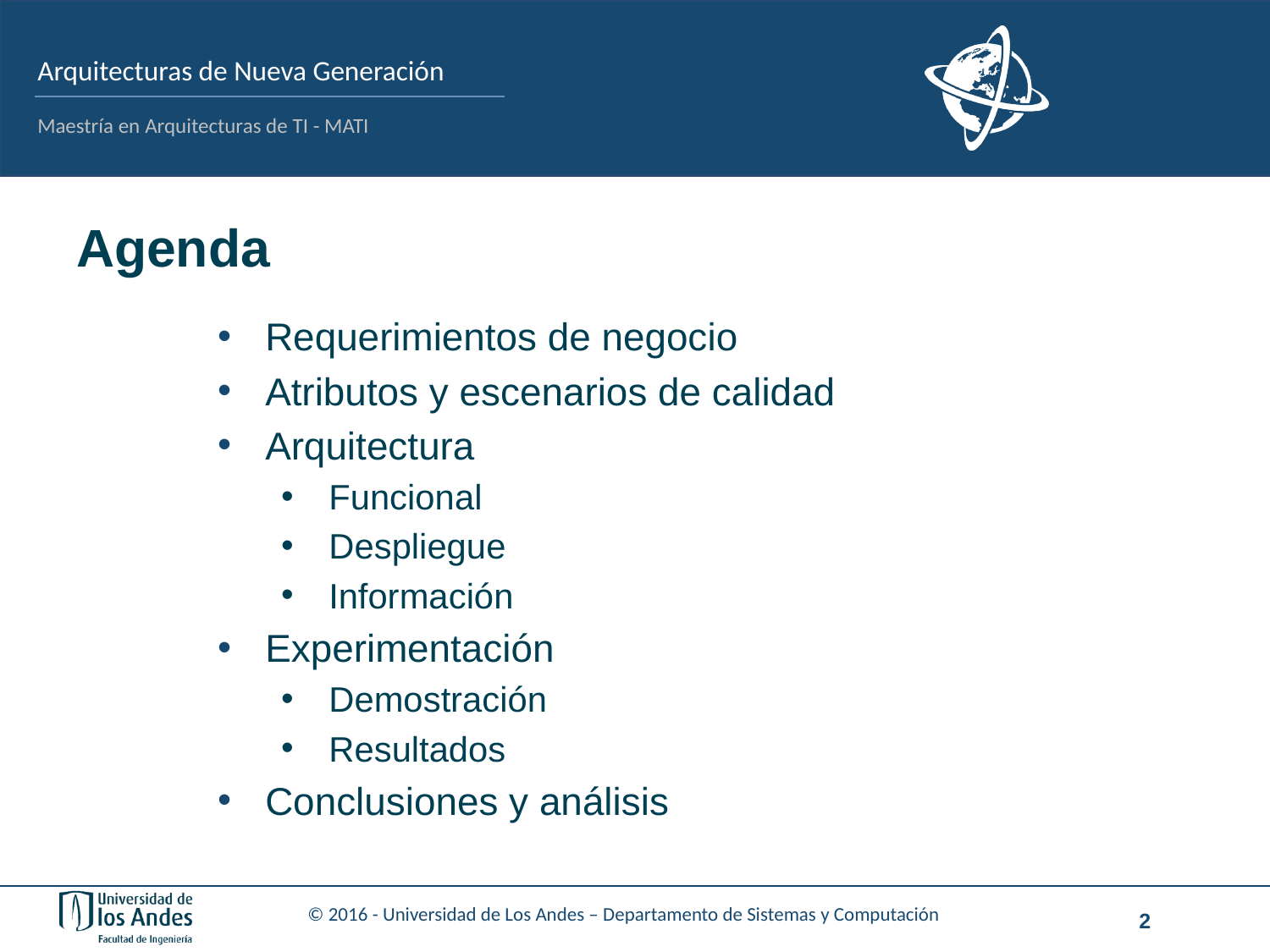

# Agenda
Requerimientos de negocio
Atributos y escenarios de calidad
Arquitectura
Funcional
Despliegue
Información
Experimentación
Demostración
Resultados
Conclusiones y análisis
2
© 2016 - Universidad de Los Andes – Departamento de Sistemas y Computación